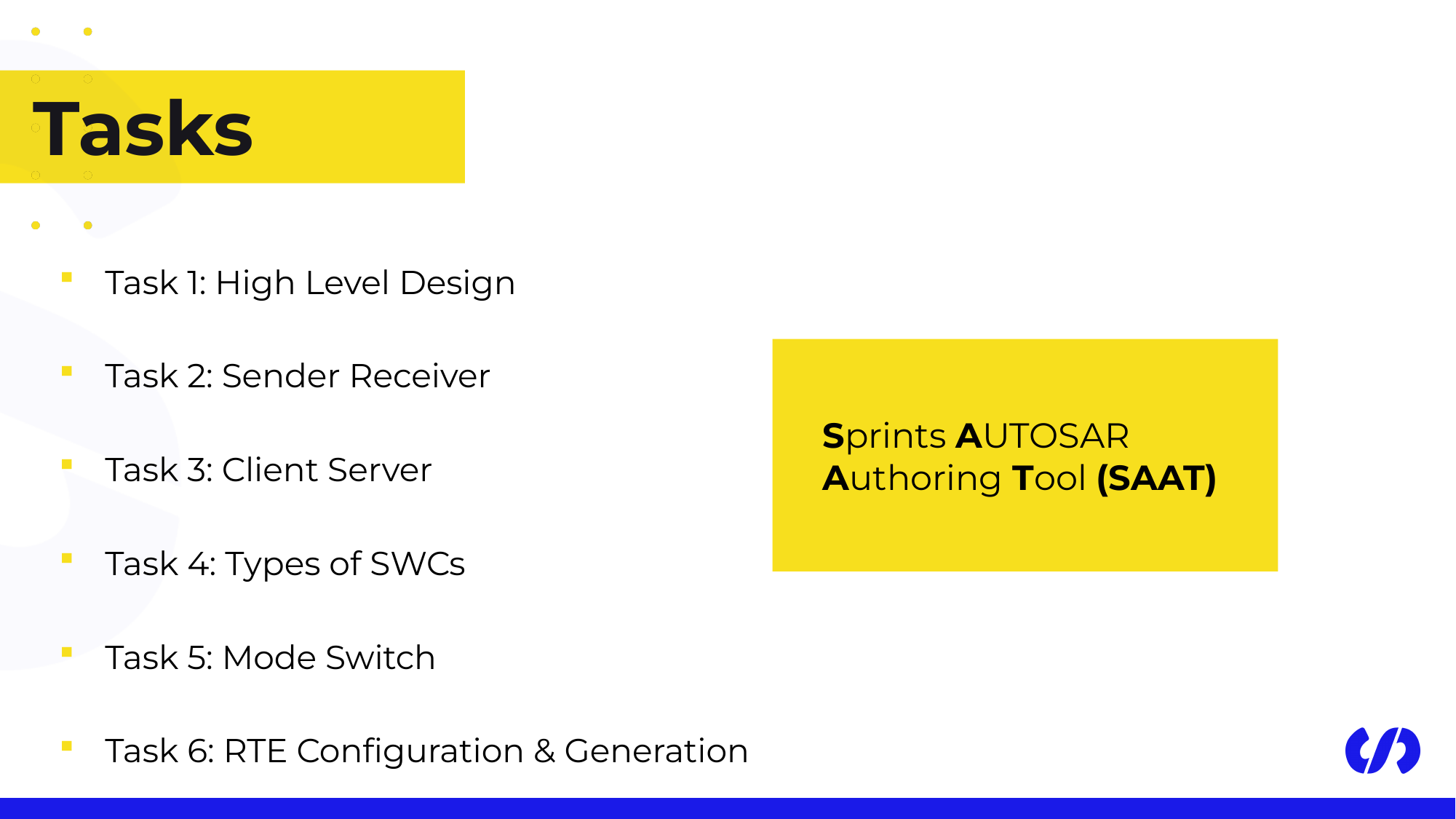

# Tasks
Task 1: High Level Design

Task 2: Sender Receiver

Task 3: Client Server

Task 4: Types of SWCs

Task 5: Mode Switch

Task 6: RTE Configuration & Generation
    Sprints AUTOSAR
    Authoring Tool (SAAT)